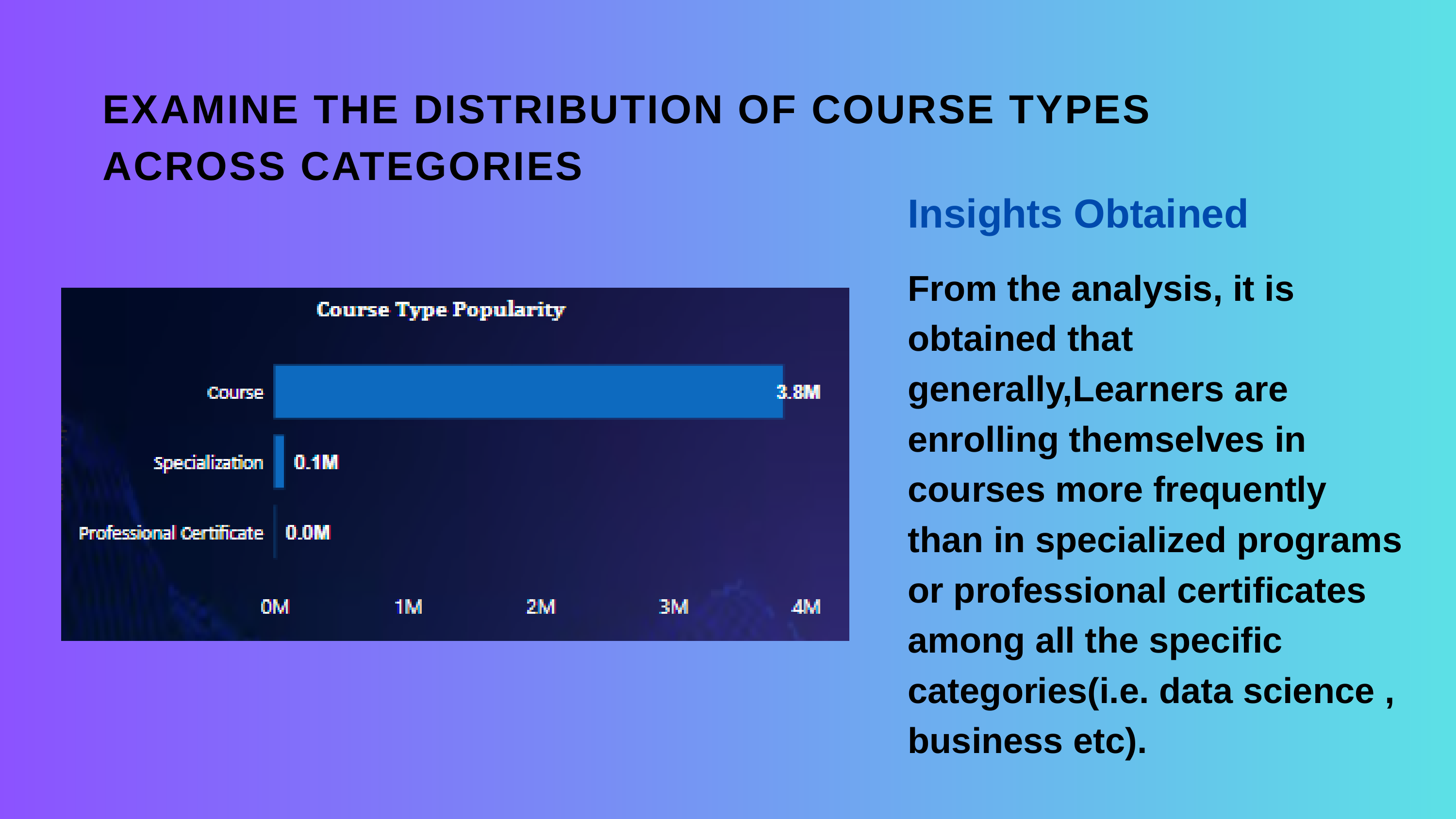

EXAMINE THE DISTRIBUTION OF COURSE TYPES ACROSS CATEGORIES
Insights Obtained
From the analysis, it is obtained that generally,Learners are enrolling themselves in courses more frequently than in specialized programs or professional certificates among all the specific categories(i.e. data science , business etc).